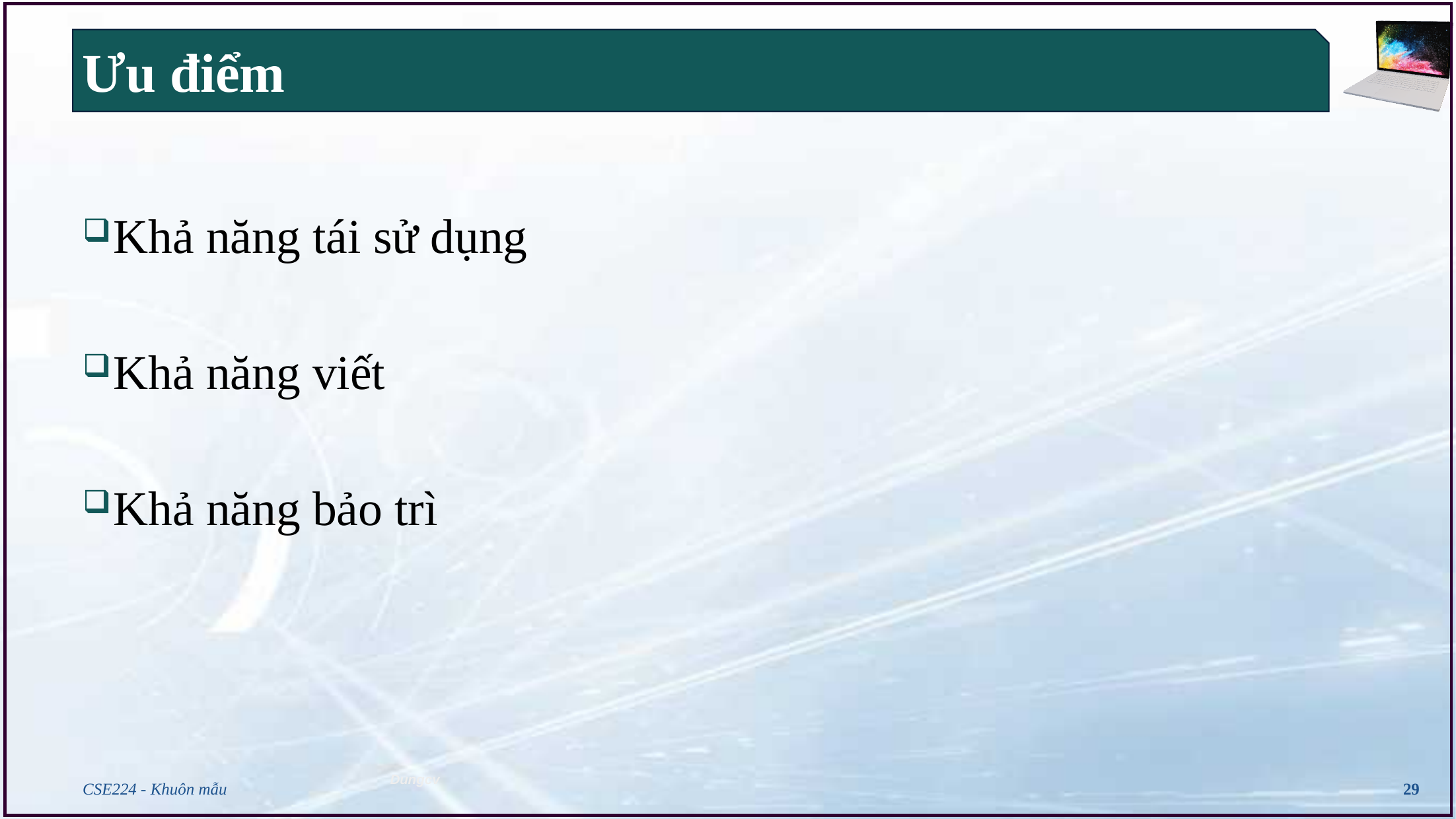

# Ưu điểm

Khả năng tái sử dụng

Khả năng viết

Khả năng bảo trì
CSE224 - Khuôn mẫu
29